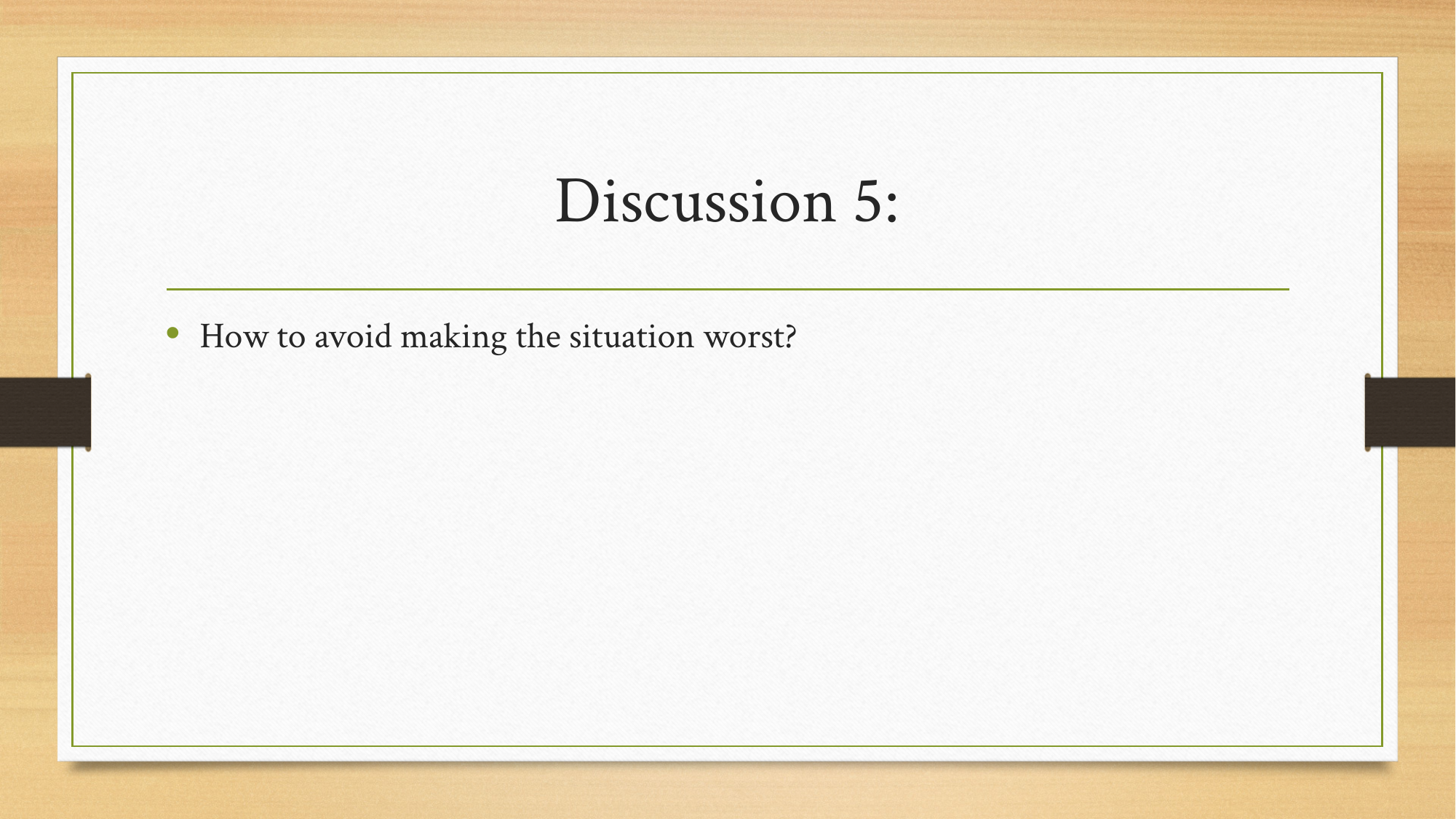

# Discussion 5:
How to avoid making the situation worst?